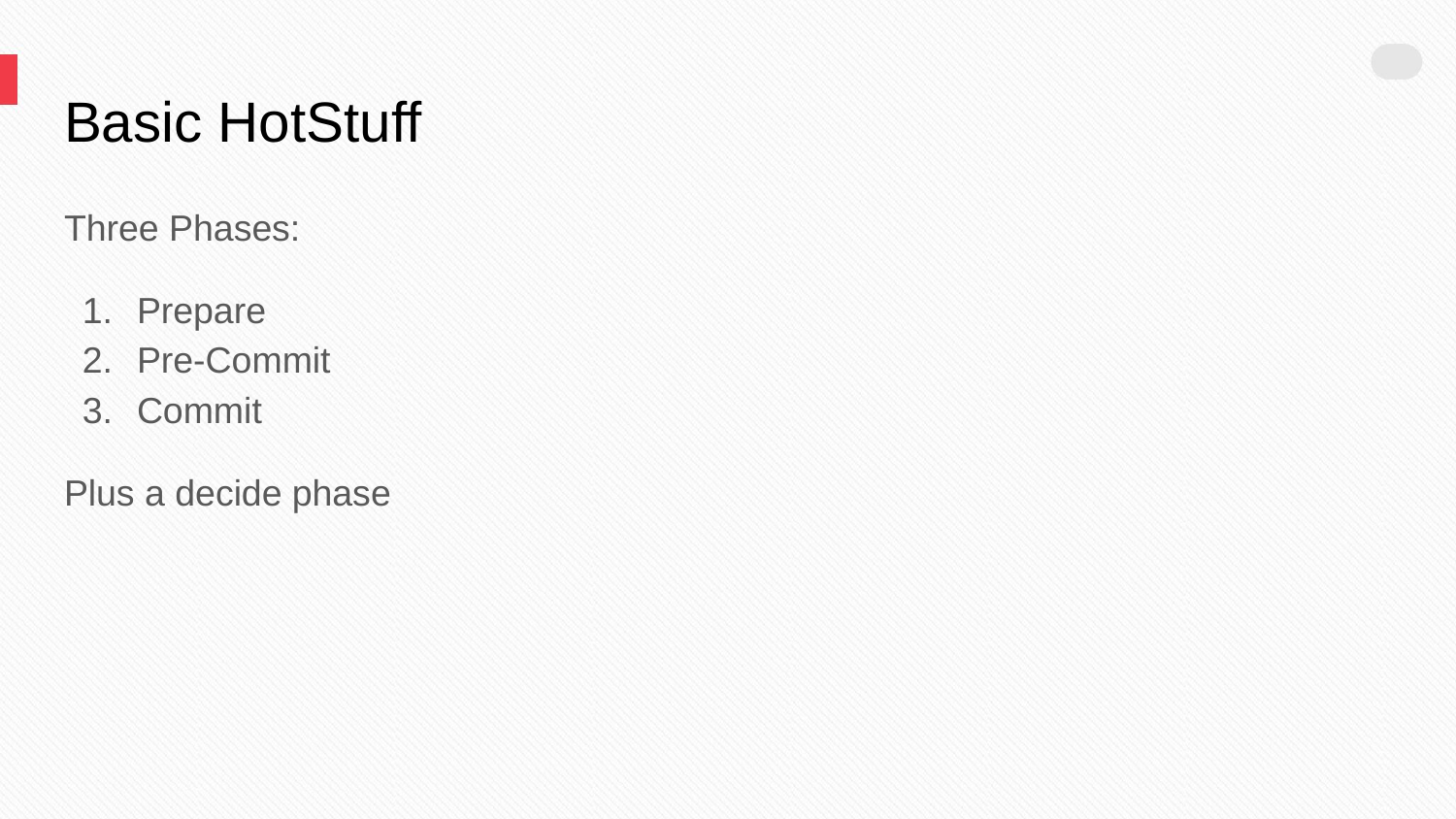

# Basic HotStuff
Three Phases:
Prepare
Pre-Commit
Commit
Plus a decide phase